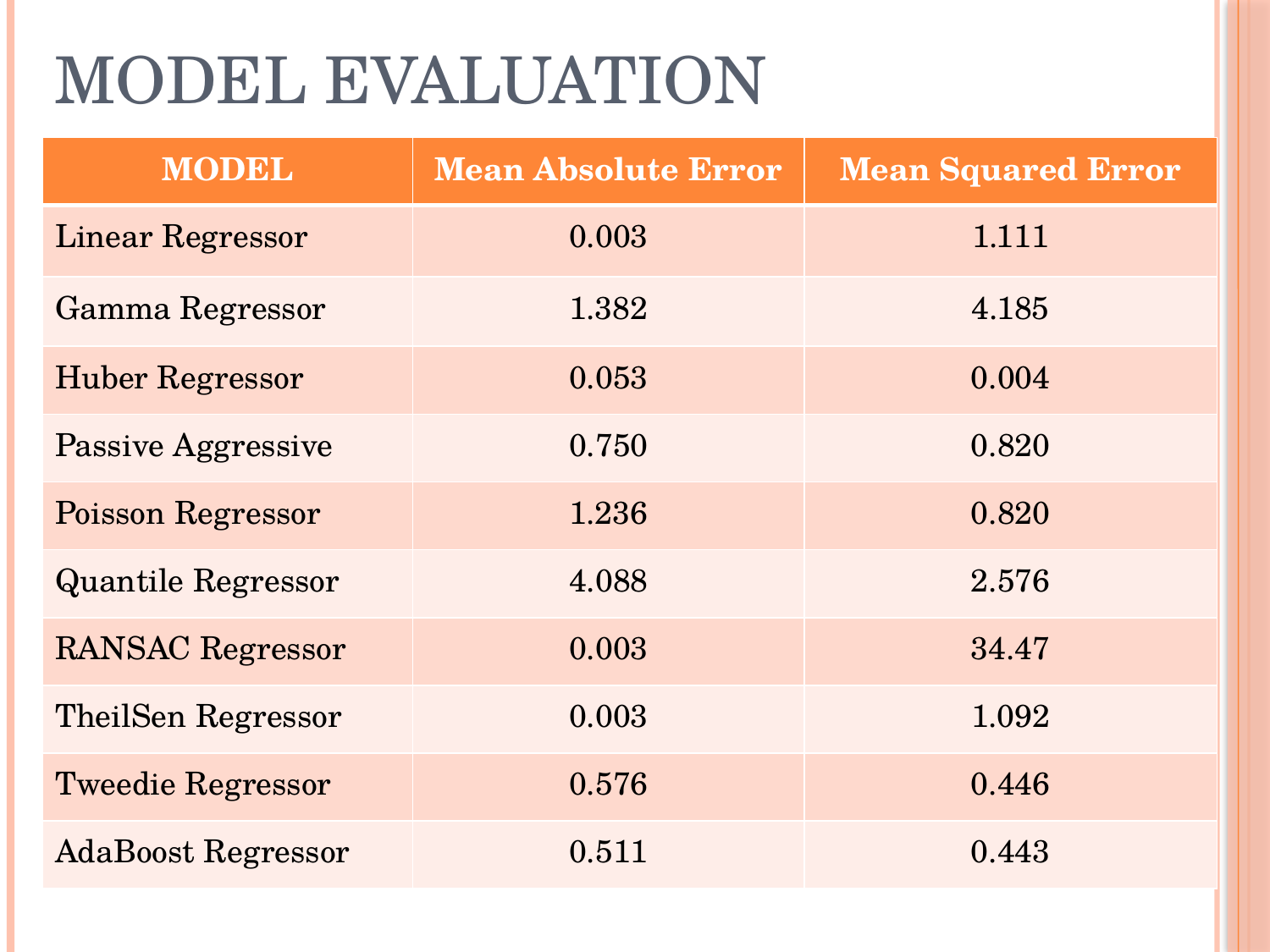

# MODEL EVALUATION
| MODEL | Mean Absolute Error | Mean Squared Error |
| --- | --- | --- |
| Linear Regressor | 0.003 | 1.111 |
| Gamma Regressor | 1.382 | 4.185 |
| Huber Regressor | 0.053 | 0.004 |
| Passive Aggressive | 0.750 | 0.820 |
| Poisson Regressor | 1.236 | 0.820 |
| Quantile Regressor | 4.088 | 2.576 |
| RANSAC Regressor | 0.003 | 34.47 |
| TheilSen Regressor | 0.003 | 1.092 |
| Tweedie Regressor | 0.576 | 0.446 |
| AdaBoost Regressor | 0.511 | 0.443 |